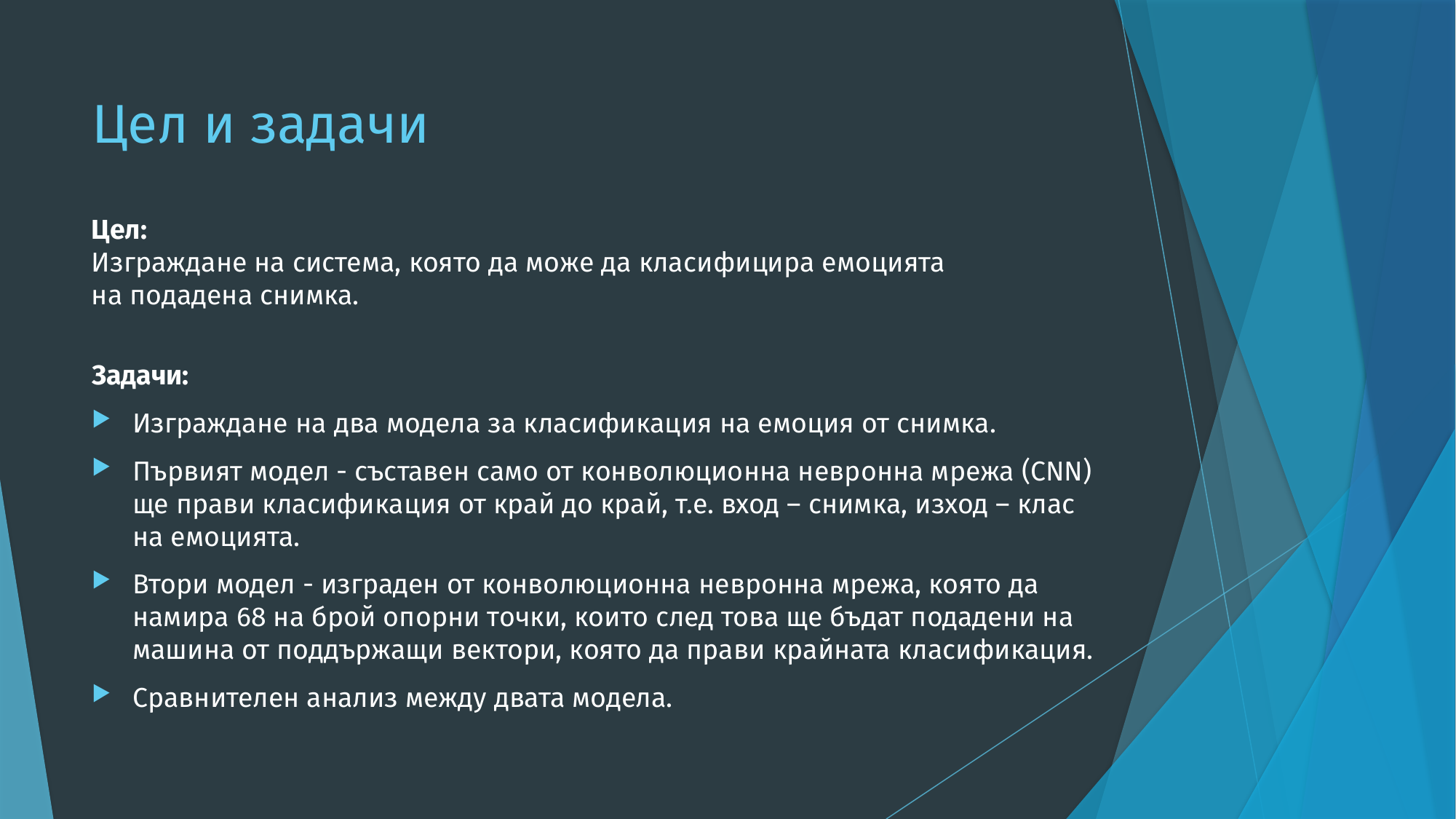

# Цел и задачи
Цел:
Изграждане на система, която да може да класифицира емоцията
на подадена снимка.
Задачи:
Изграждане на два модела за класификация на емоция от снимка.
Първият модел - съставен само от конволюционна невронна мрежа (CNN) ще прави класификация от край до край, т.е. вход – снимка, изход – клас на емоцията.
Втори модел - изграден от конволюционна невронна мрежа, която да намира 68 на брой опорни точки, които след това ще бъдат подадени на машина от поддържащи вектори, която да прави крайната класификация.
Сравнителен анализ между двата модела.